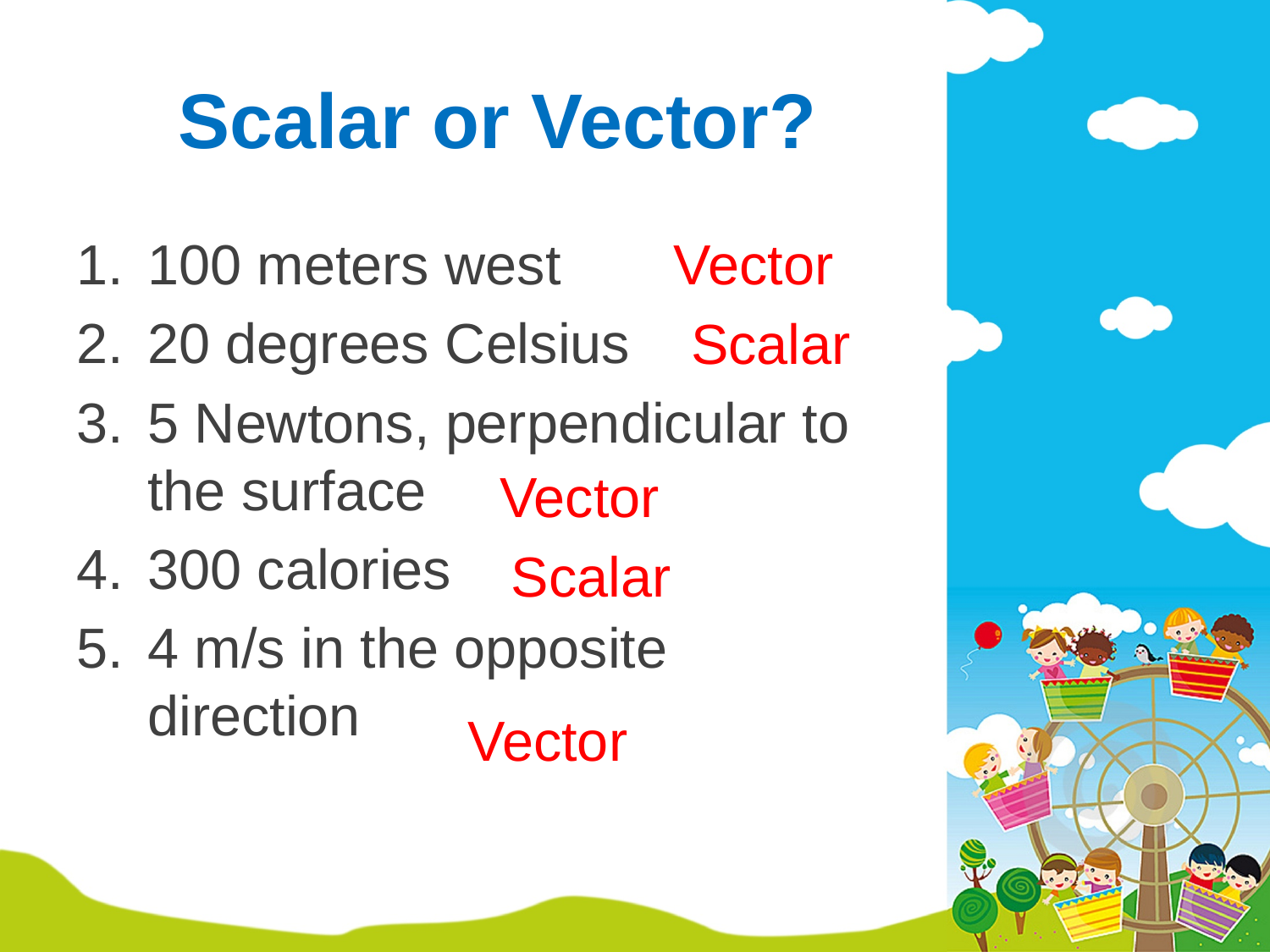

# Scalar or Vector?
100 meters west
20 degrees Celsius
5 Newtons, perpendicular to the surface
300 calories
4 m/s in the opposite direction
Vector
Scalar
Vector
Scalar
Vector